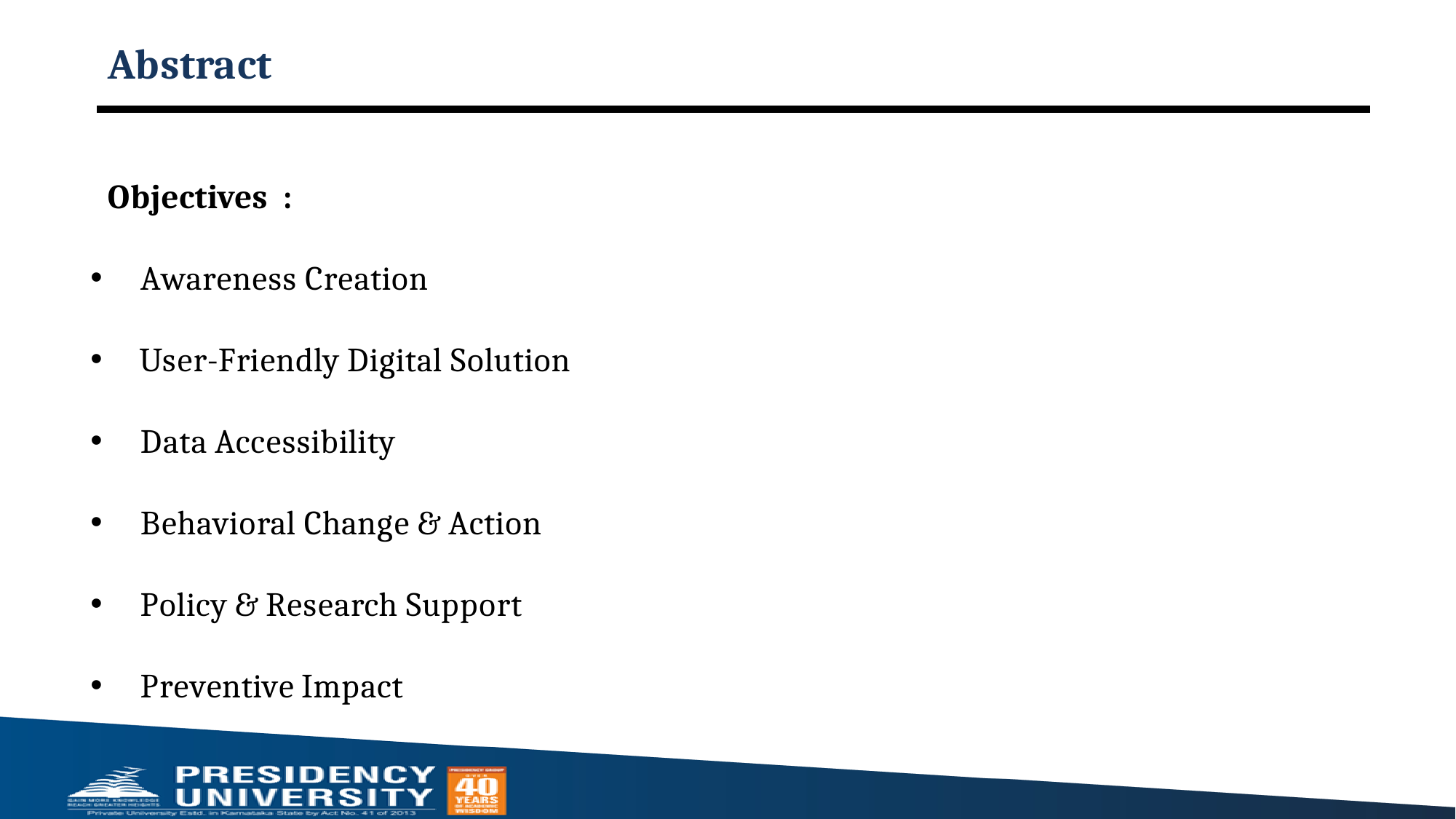

# Abstract
Objectives  :
Awareness Creation
User-Friendly Digital Solution
Data Accessibility
Behavioral Change & Action
Policy & Research Support
Preventive Impact